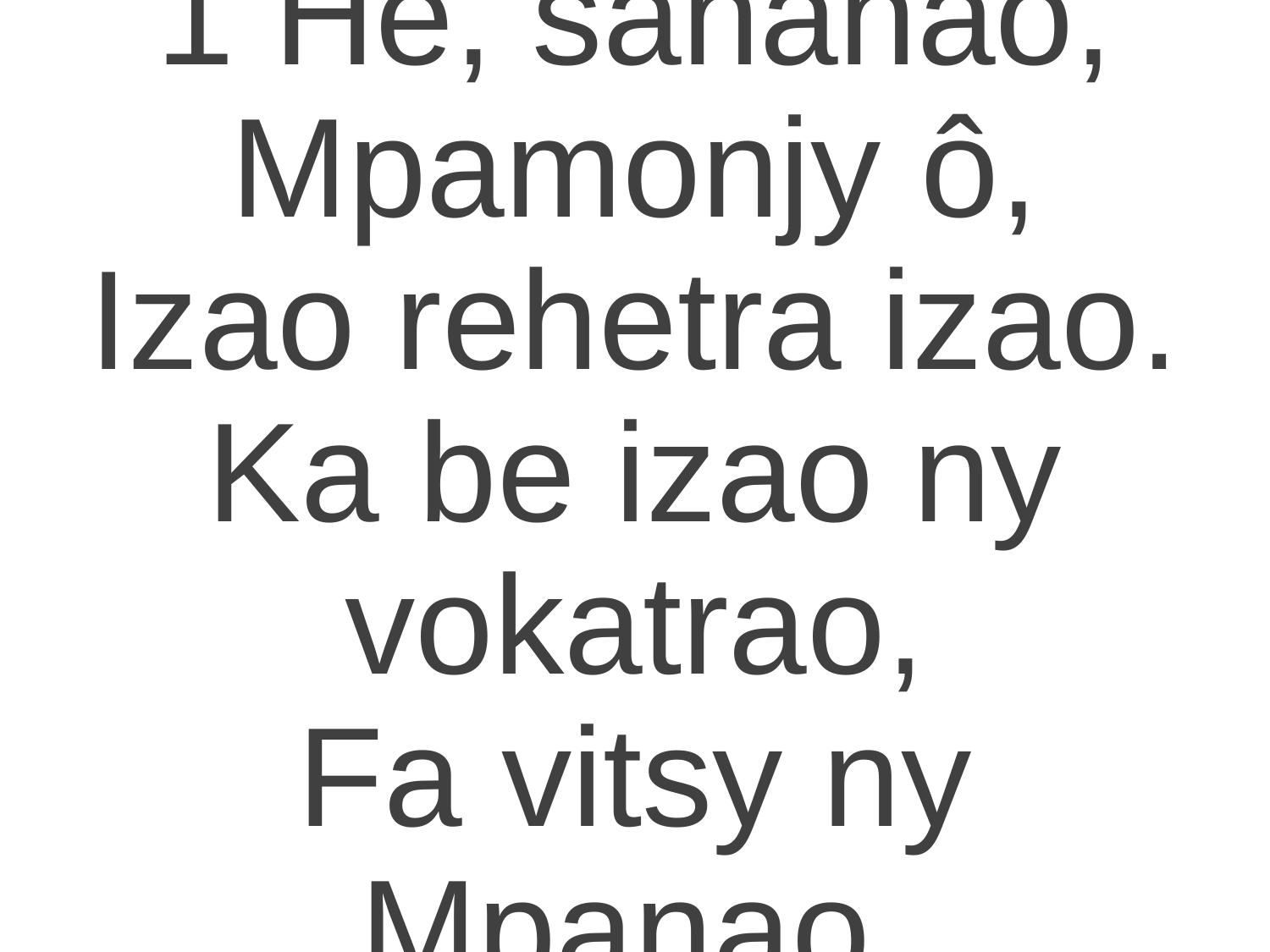

1 He, sahanao, Mpamonjy ô,
Izao rehetra izao.
Ka be izao ny vokatrao,
Fa vitsy ny Mpanao.